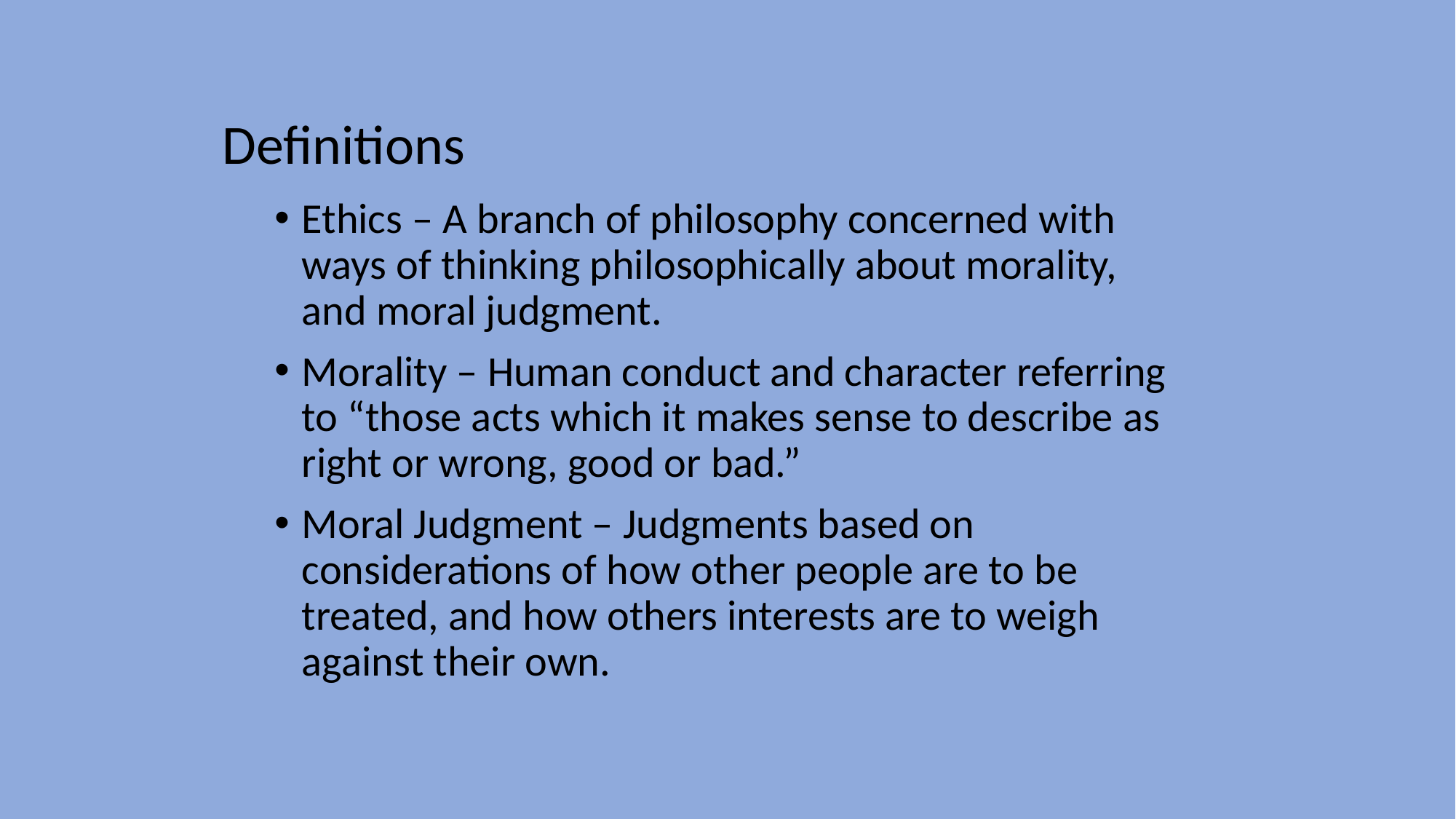

# Definitions
Ethics – A branch of philosophy concerned with ways of thinking philosophically about morality, and moral judgment.
Morality – Human conduct and character referring to “those acts which it makes sense to describe as right or wrong, good or bad.”
Moral Judgment – Judgments based on considerations of how other people are to be treated, and how others interests are to weigh against their own.